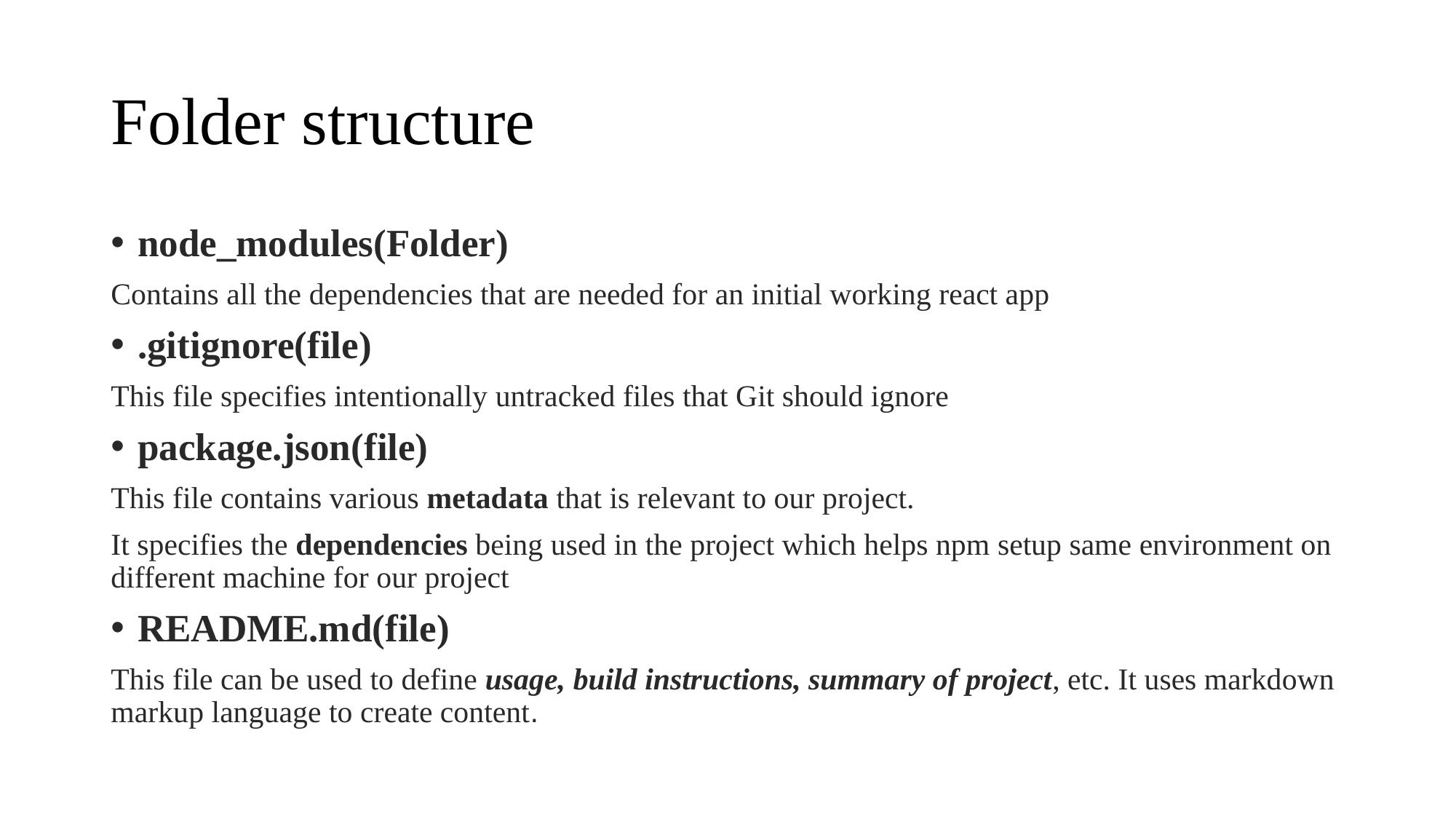

# Folder structure
node_modules(Folder)
Contains all the dependencies that are needed for an initial working react app
.gitignore(file)
This file specifies intentionally untracked files that Git should ignore
package.json(file)
This file contains various metadata that is relevant to our project.
It specifies the dependencies being used in the project which helps npm setup same environment on different machine for our project
README.md(file)
This file can be used to define usage, build instructions, summary of project, etc. It uses markdown markup language to create content.